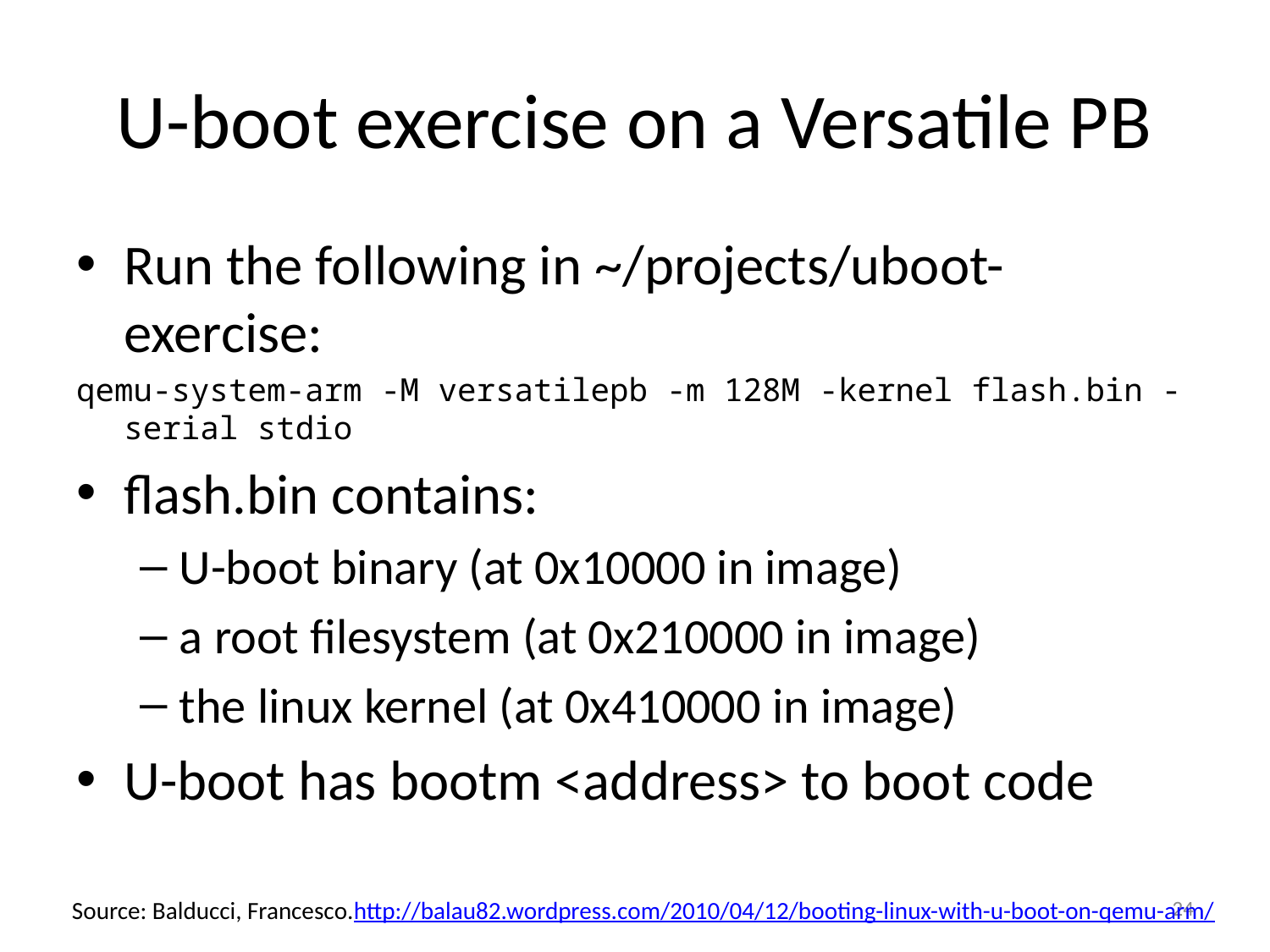

# U-boot exercise on a Versatile PB
Run the following in ~/projects/uboot-exercise:
qemu-system-arm -M versatilepb -m 128M -kernel flash.bin -serial stdio
flash.bin contains:
U-boot binary (at 0x10000 in image)
a root filesystem (at 0x210000 in image)
the linux kernel (at 0x410000 in image)
U-boot has bootm <address> to boot code

24
Source: Balducci, Francesco.http://balau82.wordpress.com/2010/04/12/booting-linux-with-u-boot-on-qemu-arm/